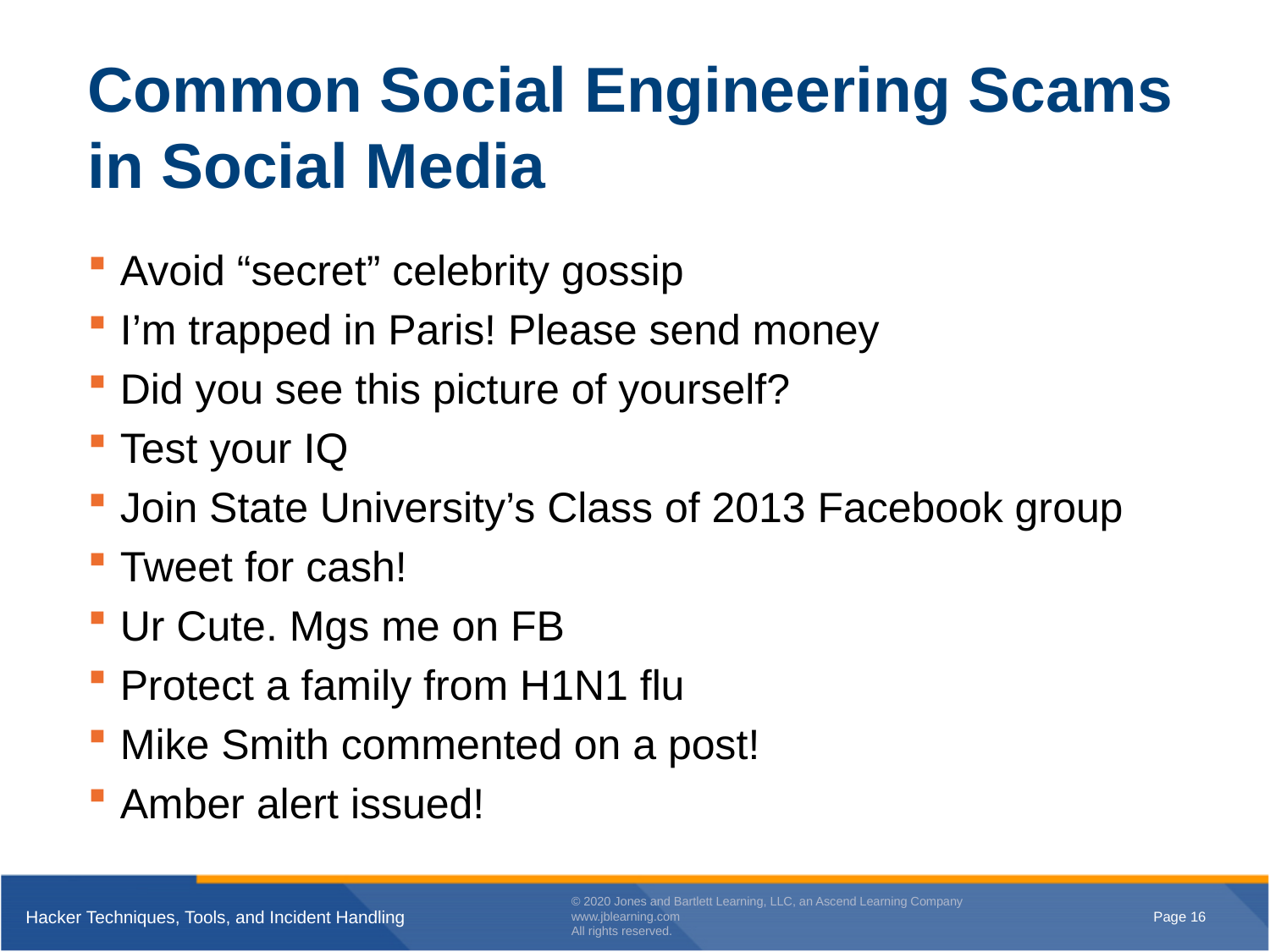

# Common Social Engineering Scams in Social Media
Avoid “secret” celebrity gossip
I’m trapped in Paris! Please send money
Did you see this picture of yourself?
Test your IQ
Join State University’s Class of 2013 Facebook group
Tweet for cash!
Ur Cute. Mgs me on FB
Protect a family from H1N1 flu
Mike Smith commented on a post!
Amber alert issued!